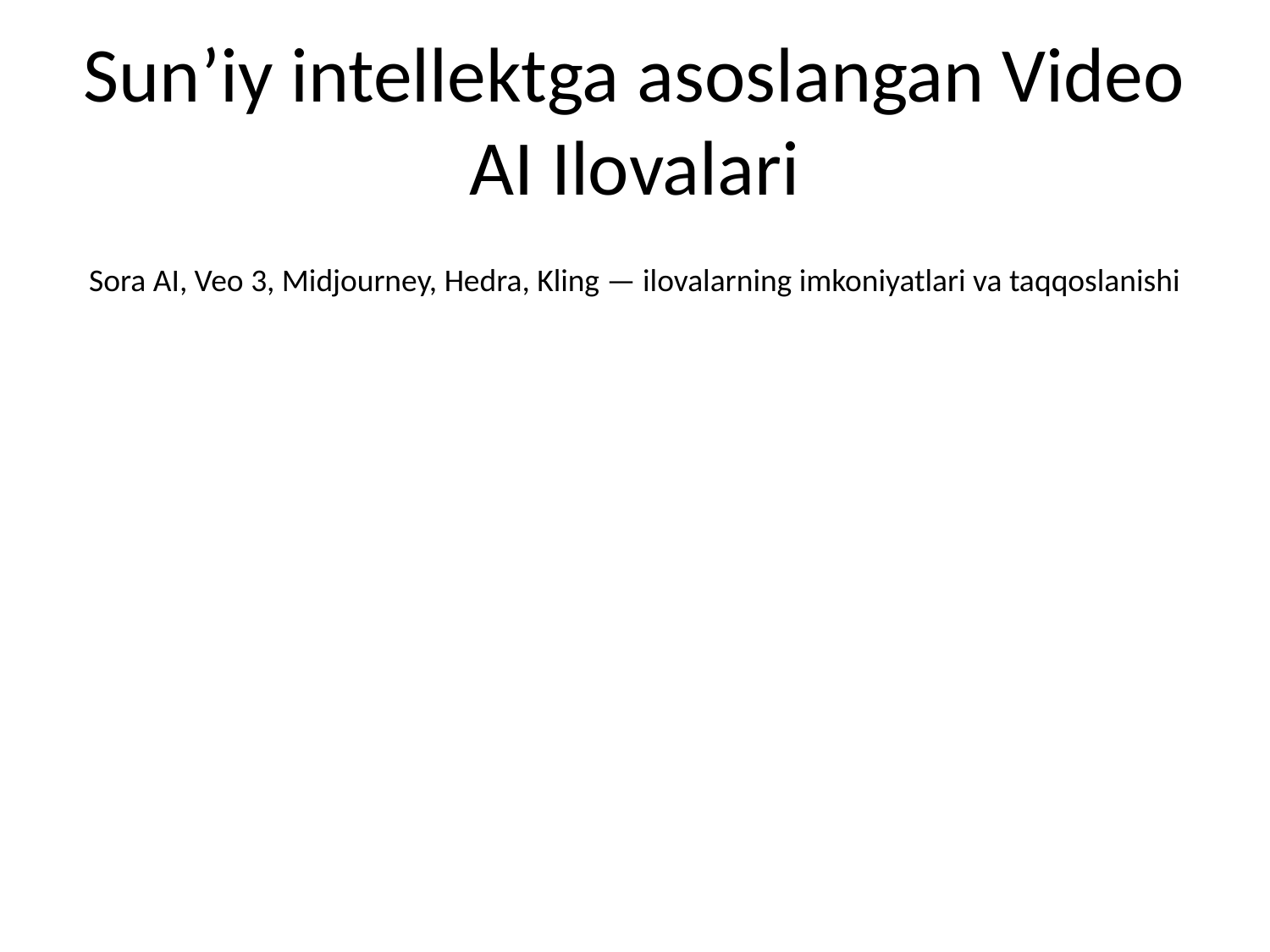

# Sun’iy intellektga asoslangan Video AI Ilovalari
Sora AI, Veo 3, Midjourney, Hedra, Kling — ilovalarning imkoniyatlari va taqqoslanishi